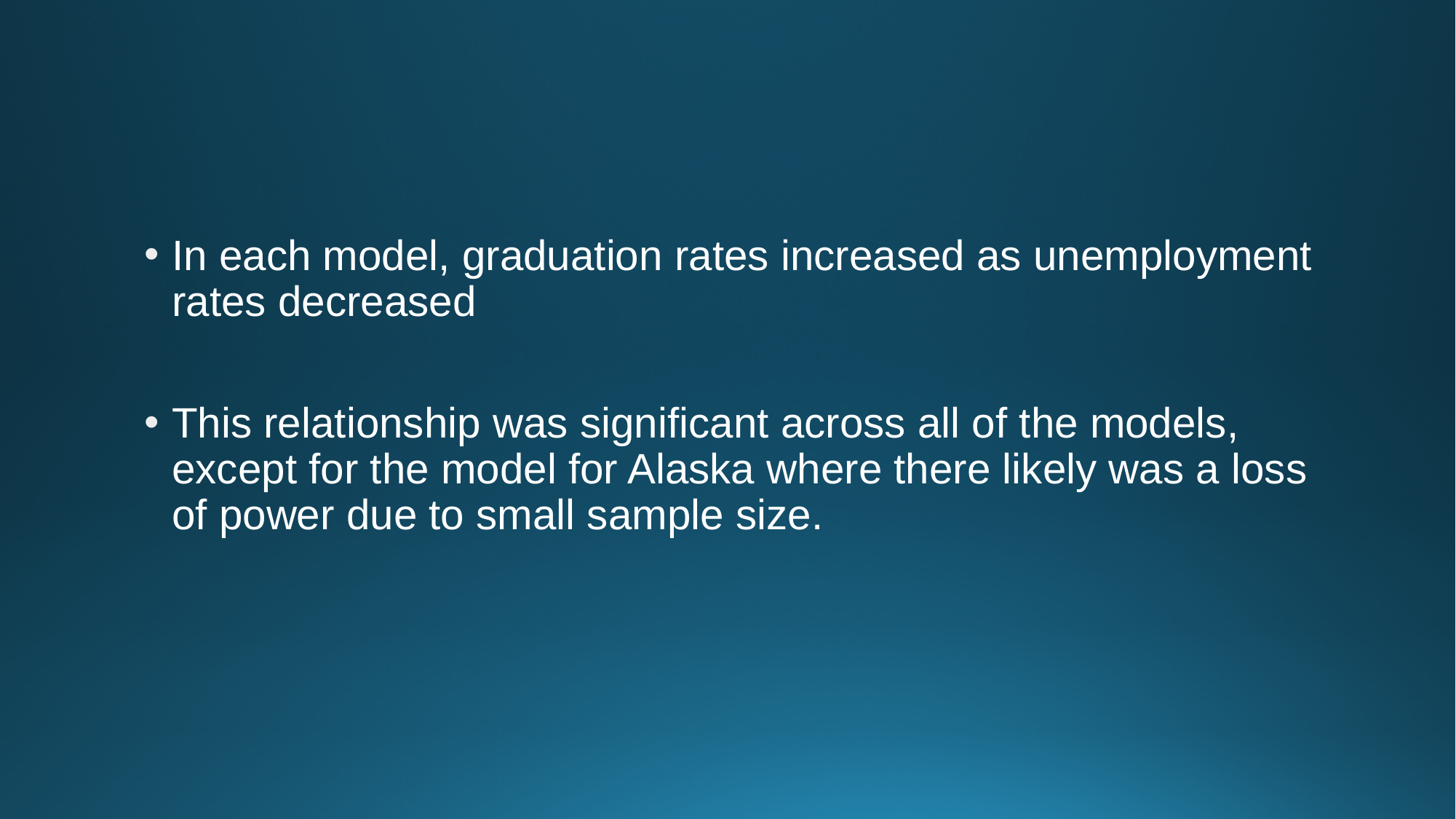

#
In each model, graduation rates increased as unemployment rates decreased

This relationship was significant across all of the models, except for the model for Alaska where there likely was a loss of power due to small sample size.